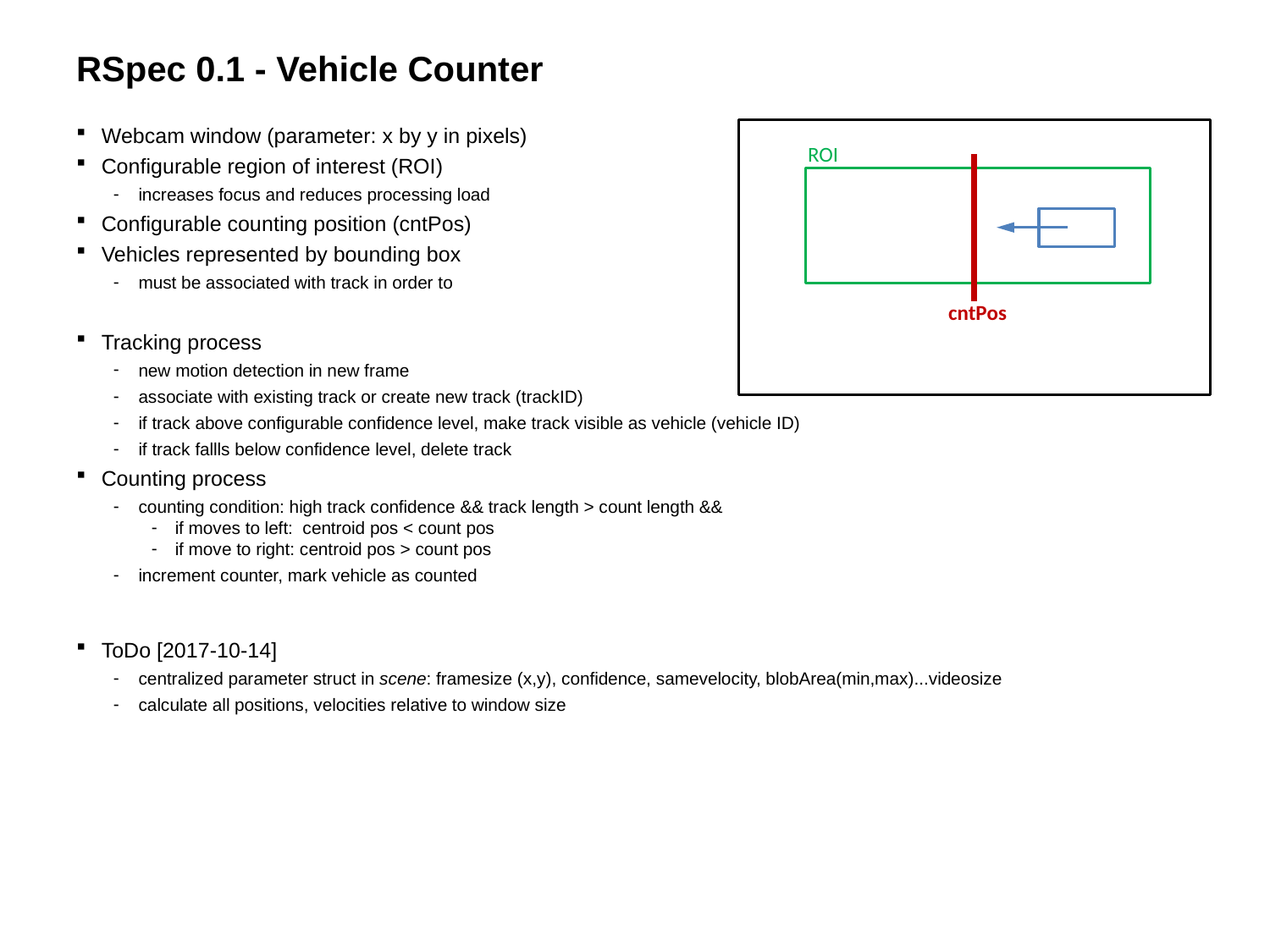

# RSpec 0.1 - Vehicle Counter
Webcam window (parameter: x by y in pixels)
Configurable region of interest (ROI)
increases focus and reduces processing load
Configurable counting position (cntPos)
Vehicles represented by bounding box
must be associated with track in order to

Tracking process
new motion detection in new frame
associate with existing track or create new track (trackID)
if track above configurable confidence level, make track visible as vehicle (vehicle ID)
if track fallls below confidence level, delete track
Counting process
counting condition: high track confidence && track length > count length &&
if moves to left:  centroid pos < count pos
if move to right: centroid pos > count pos
increment counter, mark vehicle as counted

ToDo [2017-10-14]
centralized parameter struct in scene: framesize (x,y), confidence, samevelocity, blobArea(min,max)...videosize
calculate all positions, velocities relative to window size

ROI

cntPos